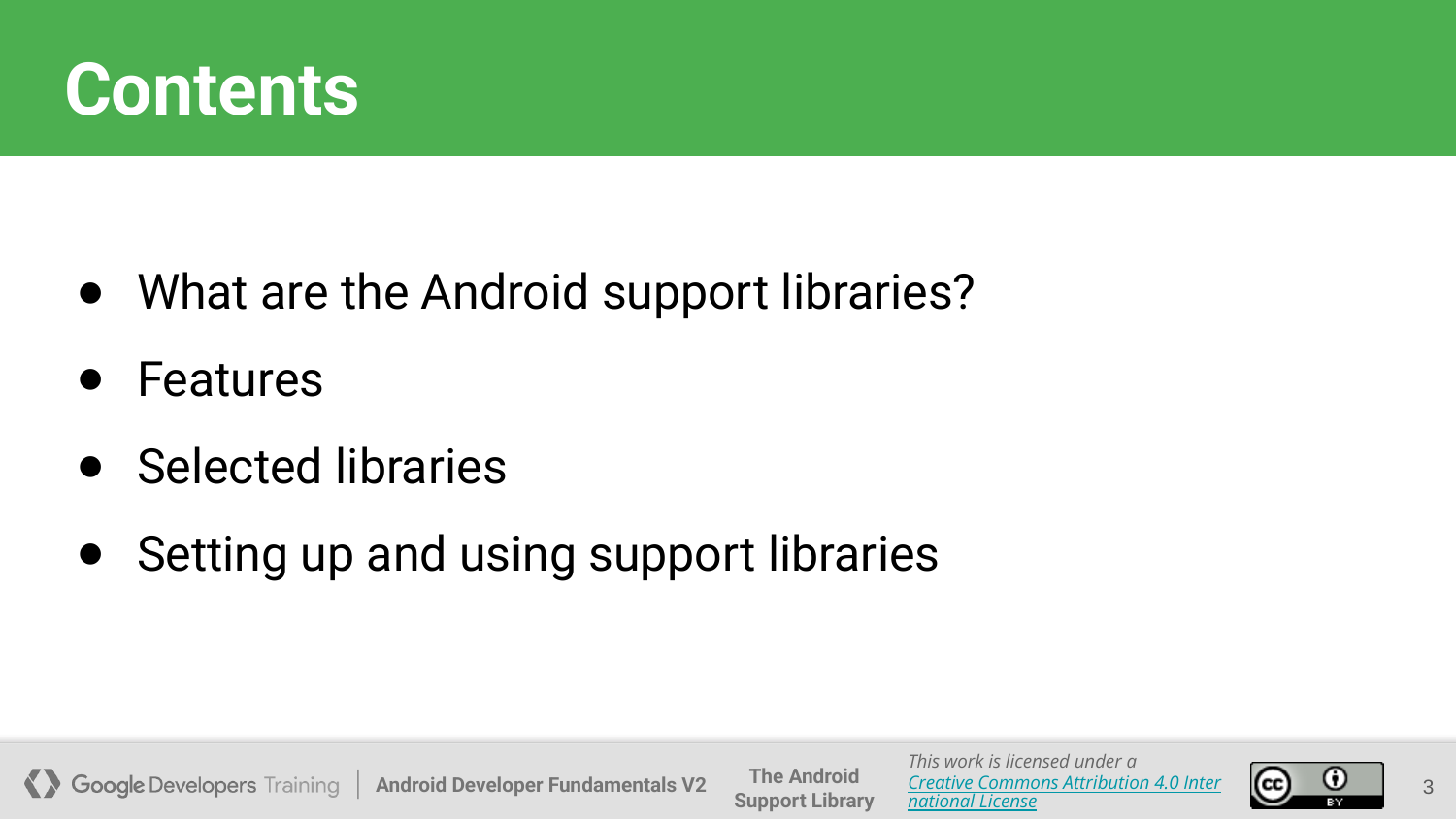

# Contents

What are the Android support libraries?
Features
Selected libraries
Setting up and using support libraries

3